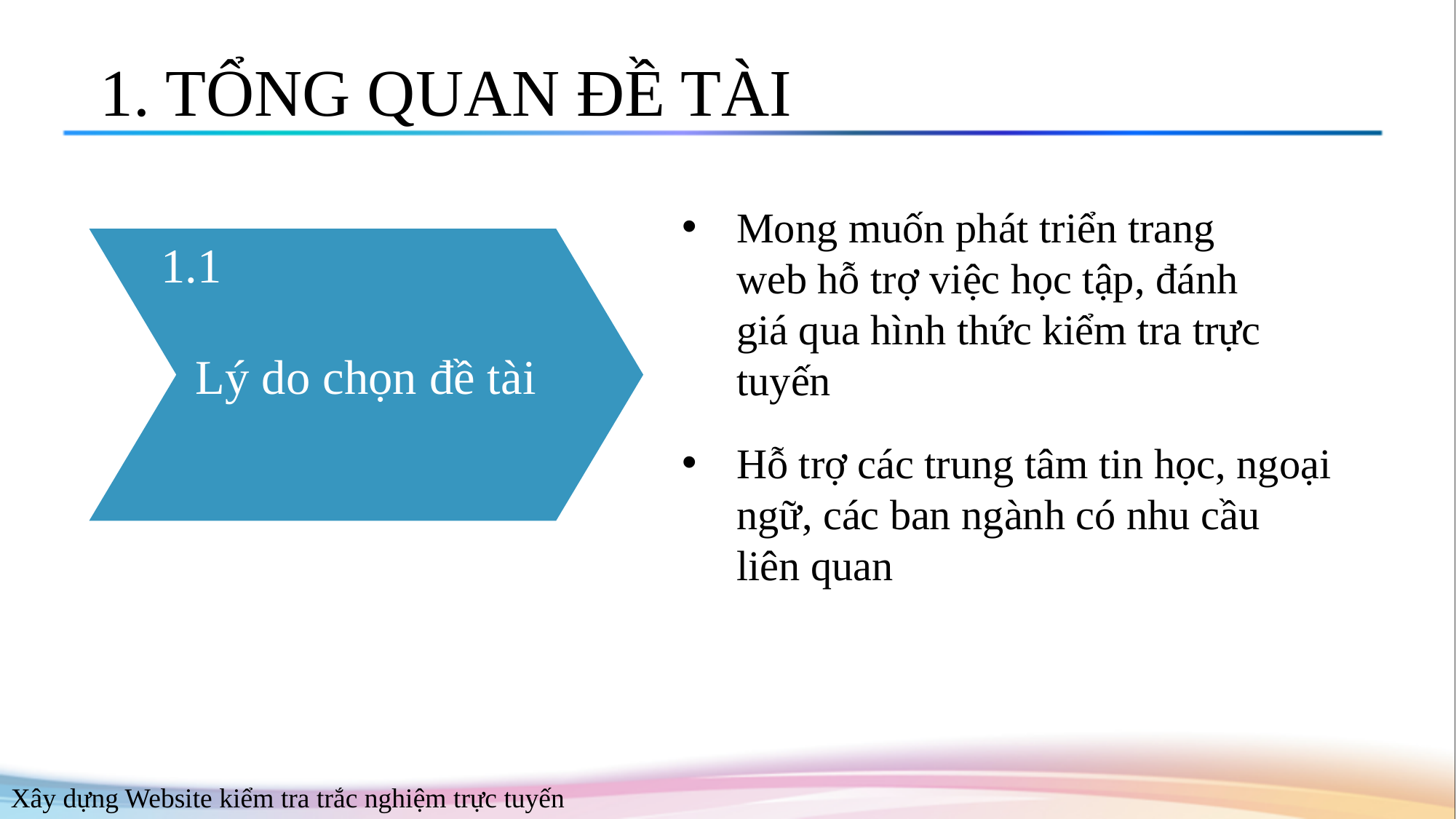

# 1. TỔNG QUAN ĐỀ TÀI
Mong muốn phát triển trang web hỗ trợ việc học tập, đánh giá qua hình thức kiểm tra trực tuyến
Lý do chọn đề tài
1.1
Hỗ trợ các trung tâm tin học, ngoại ngữ, các ban ngành có nhu cầu liên quan
Xây dựng Website kiểm tra trắc nghiệm trực tuyến